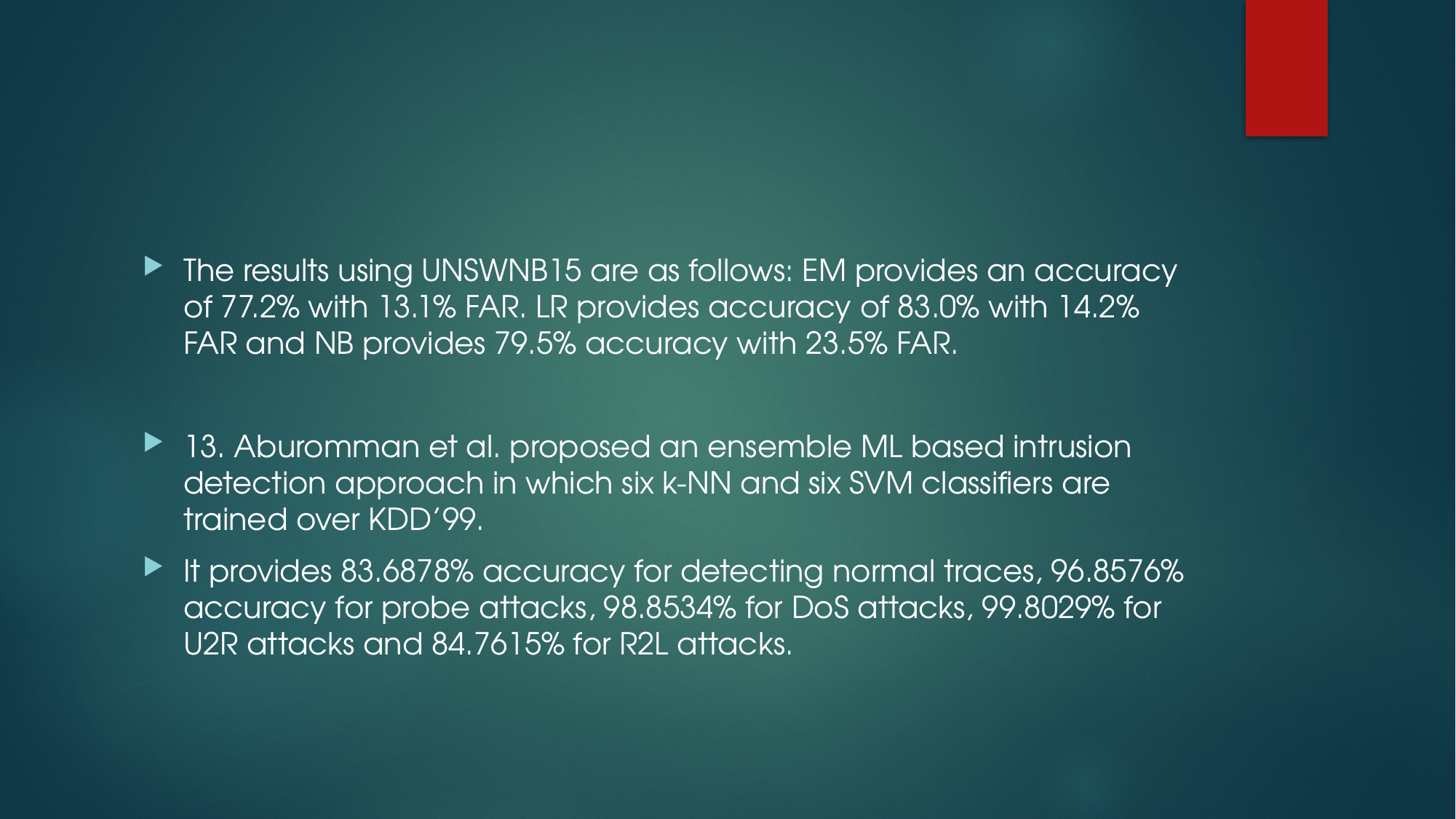

#
The results using UNSWNB15 are as follows: EM provides an accuracy of 77.2% with 13.1% FAR. LR provides accuracy of 83.0% with 14.2% FAR and NB provides 79.5% accuracy with 23.5% FAR.

13. Aburomman et al. proposed an ensemble ML based intrusion detection approach in which six k-NN and six SVM classifiers are trained over KDD’99.
It provides 83.6878% accuracy for detecting normal traces, 96.8576% accuracy for probe attacks, 98.8534% for DoS attacks, 99.8029% for U2R attacks and 84.7615% for R2L attacks.